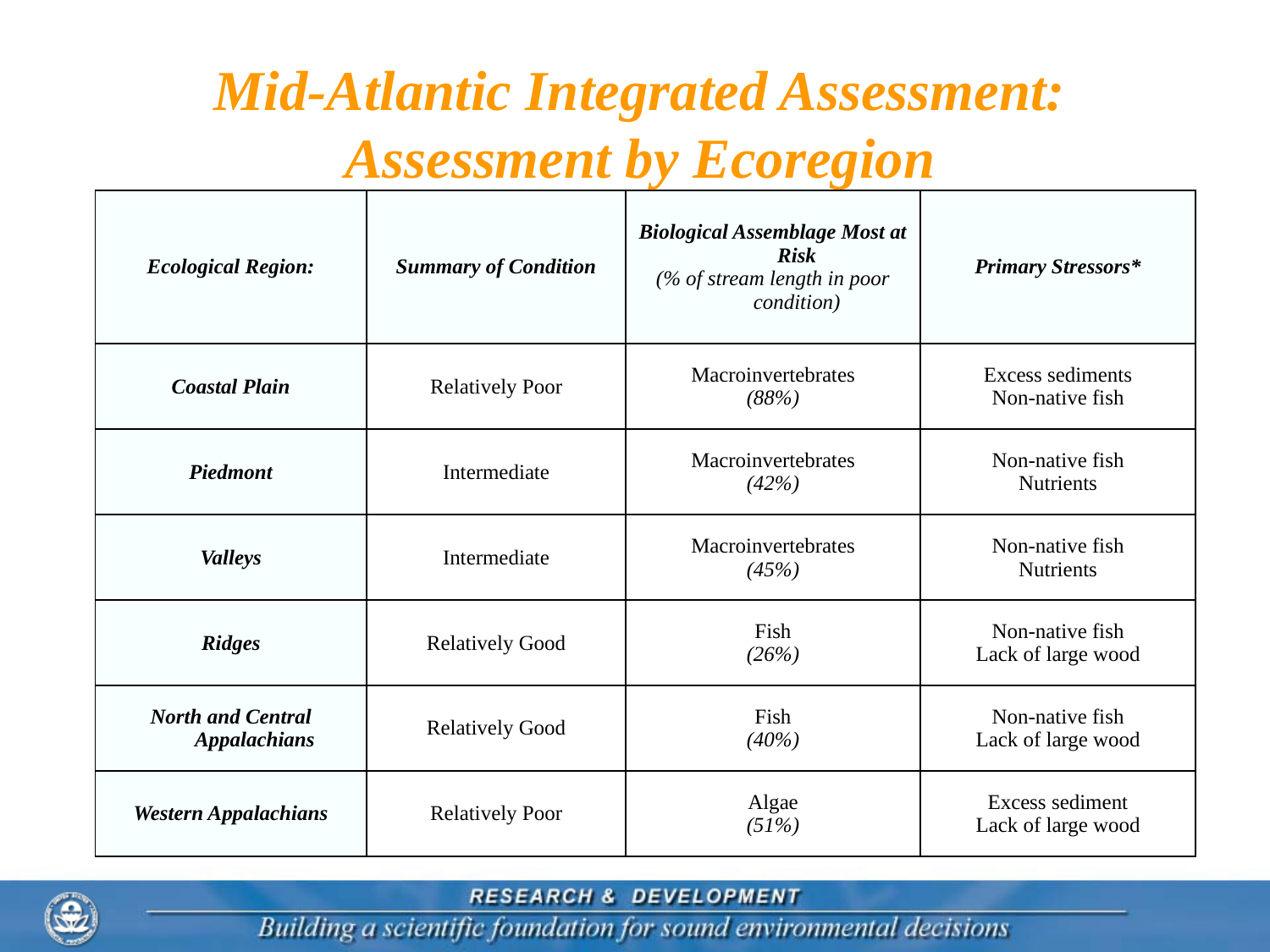

# Mid-Atlantic Integrated Assessment: Assessment by Ecoregion
| Ecological Region: | Summary of Condition | Biological Assemblage Most at Risk (% of stream length in poor condition) | Primary Stressors\* |
| --- | --- | --- | --- |
| Coastal Plain | Relatively Poor | Macroinvertebrates (88%) | Excess sediments Non-native fish |
| Piedmont | Intermediate | Macroinvertebrates (42%) | Non-native fish Nutrients |
| Valleys | Intermediate | Macroinvertebrates (45%) | Non-native fish Nutrients |
| Ridges | Relatively Good | Fish (26%) | Non-native fish Lack of large wood |
| North and Central Appalachians | Relatively Good | Fish (40%) | Non-native fish Lack of large wood |
| Western Appalachians | Relatively Poor | Algae (51%) | Excess sediment Lack of large wood |